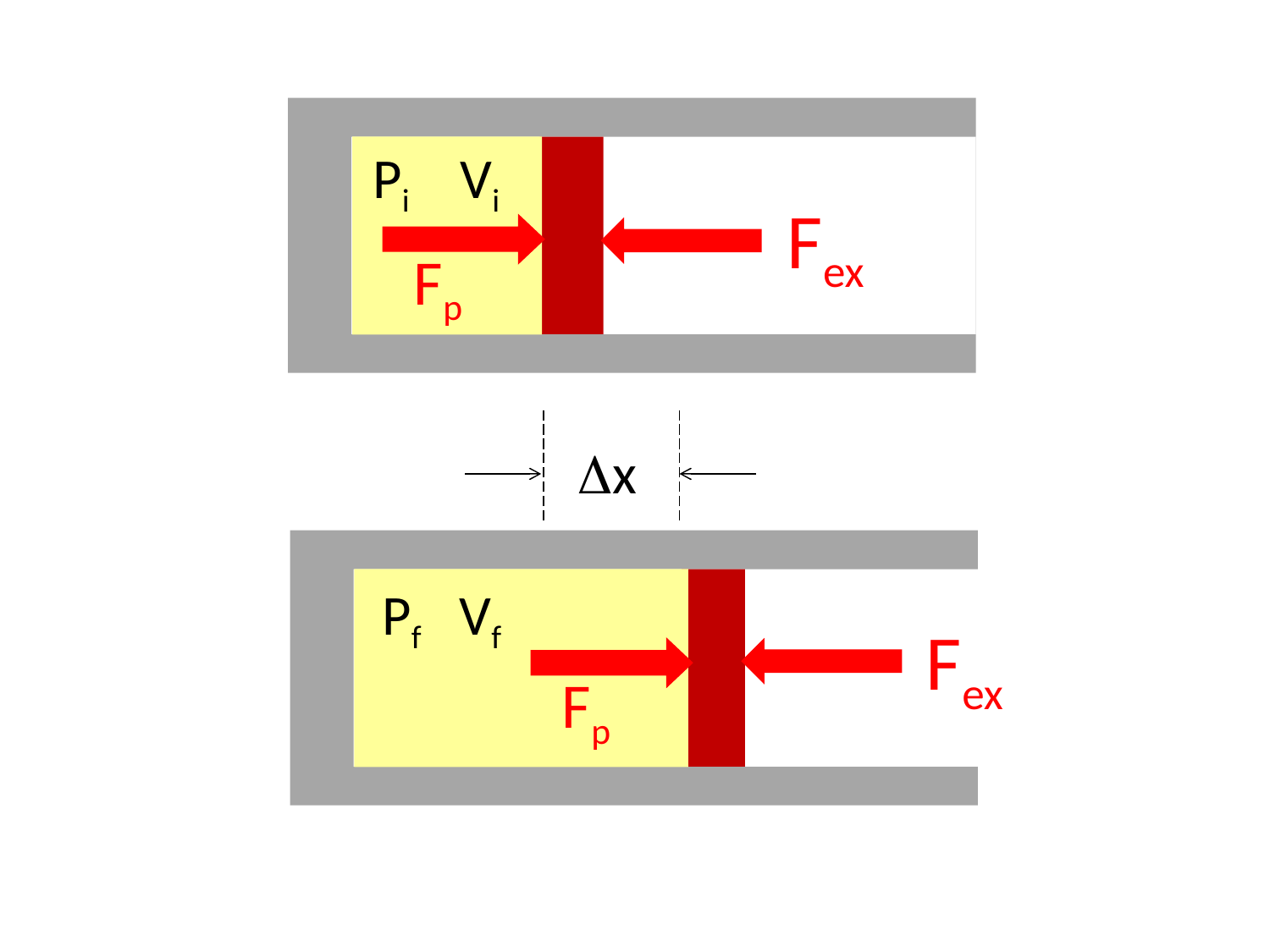

Pi    Vi

Fex

Fp
Δx

Pf   Vf
Fex

Fp